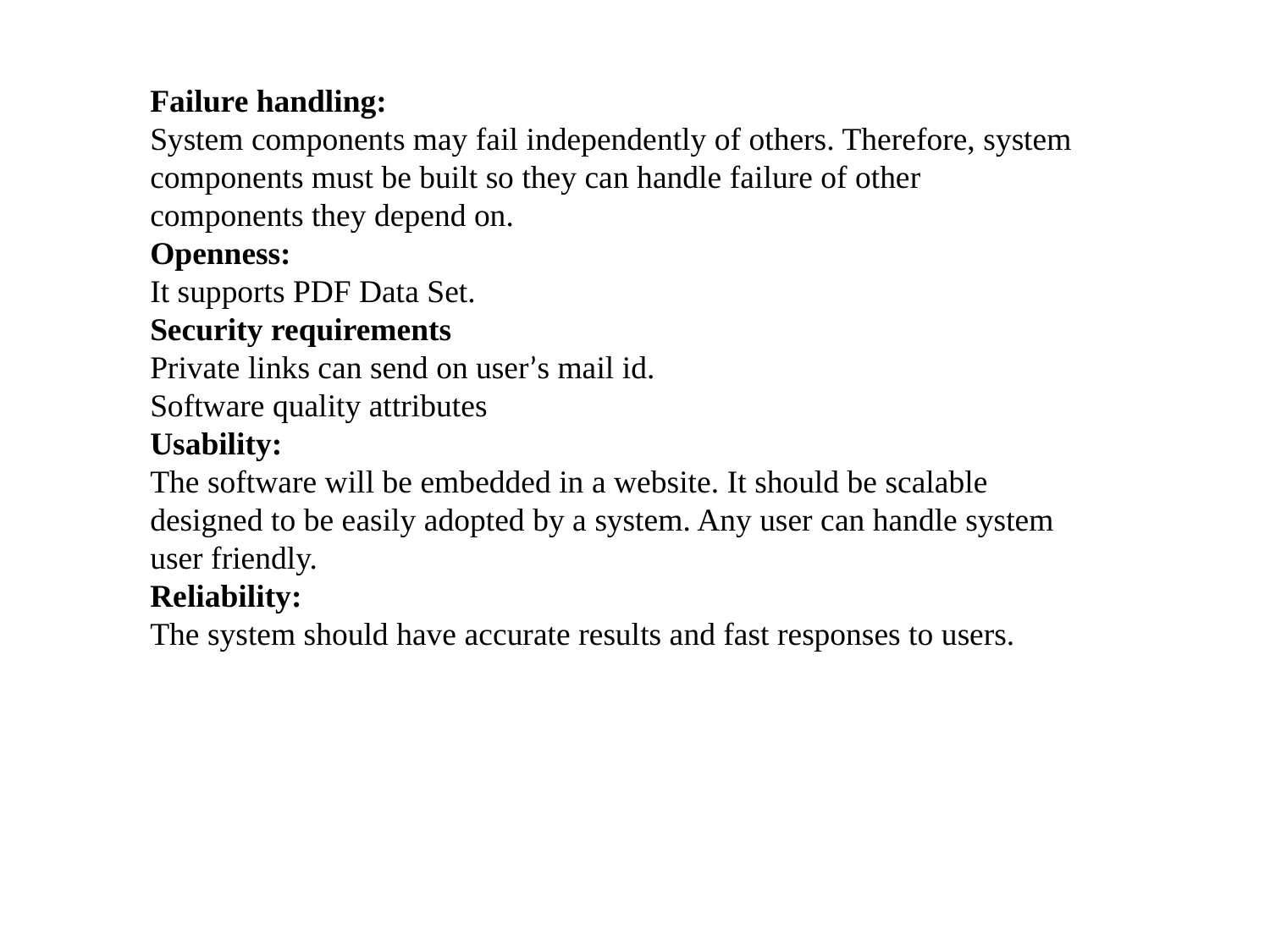

Failure handling:
System components may fail independently of others. Therefore, system components must be built so they can handle failure of other components they depend on.
Openness:
It supports PDF Data Set.
Security requirements
Private links can send on user’s mail id.
Software quality attributes
Usability:
The software will be embedded in a website. It should be scalable designed to be easily adopted by a system. Any user can handle system user friendly.
Reliability:
The system should have accurate results and fast responses to users.